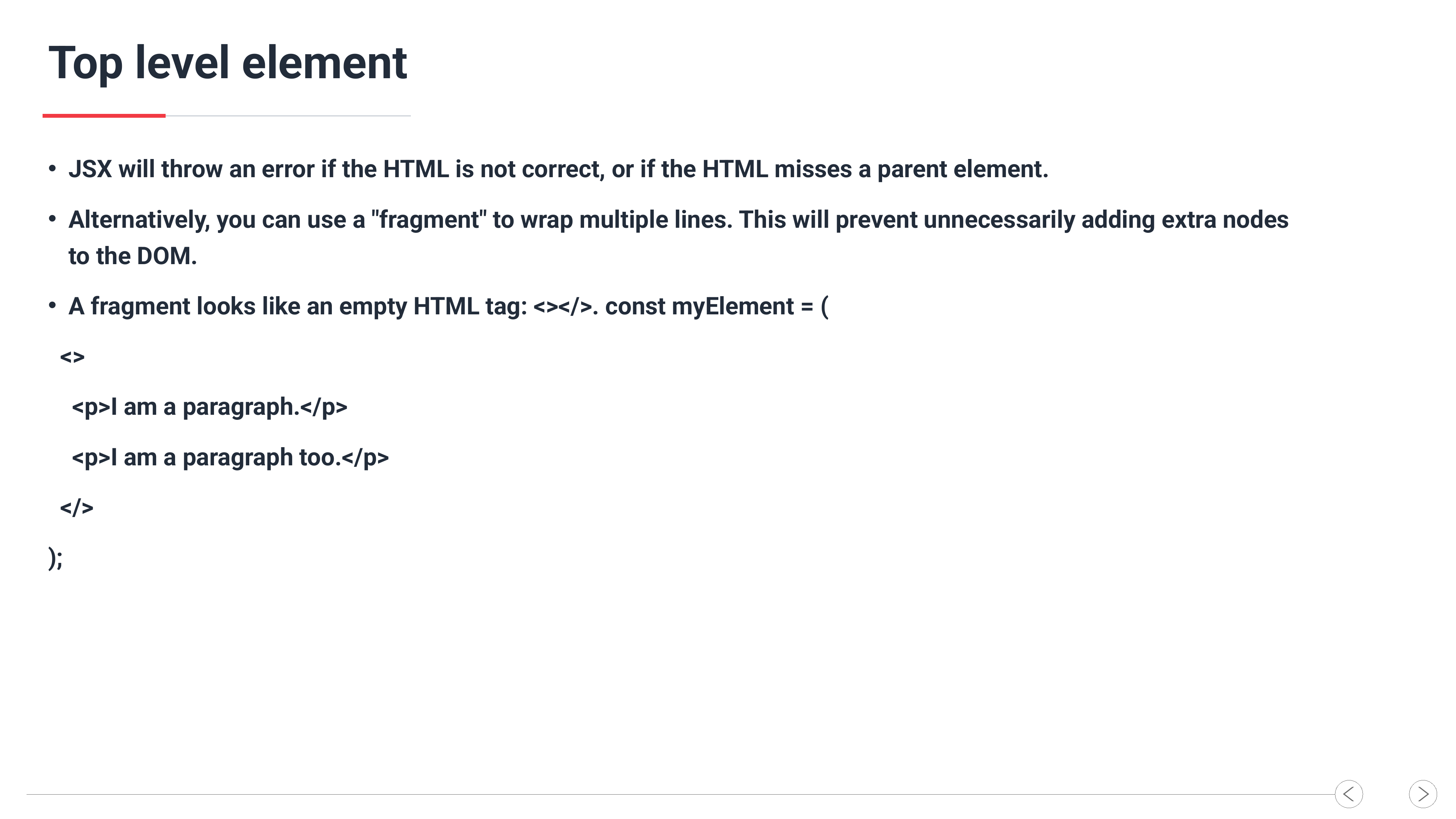

Top level element
JSX will throw an error if the HTML is not correct, or if the HTML misses a parent element.
Alternatively, you can use a "fragment" to wrap multiple lines. This will prevent unnecessarily adding extra nodes to the DOM.
A fragment looks like an empty HTML tag: <></>. const myElement = (
  <>
    <p>I am a paragraph.</p>
    <p>I am a paragraph too.</p>
  </>
);